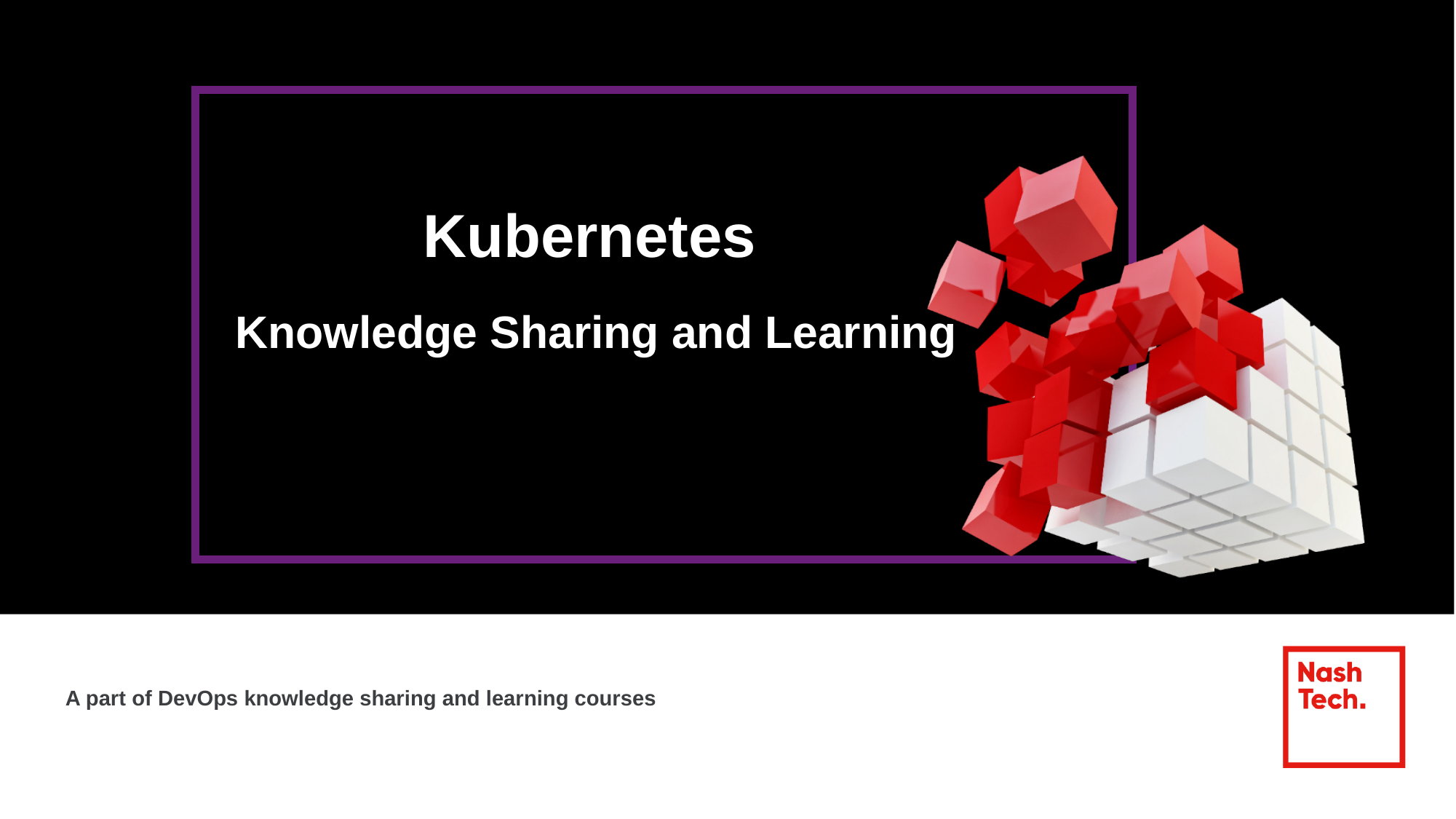

Kubernetes
Knowledge Sharing and Learning
A part of DevOps knowledge sharing and learning courses